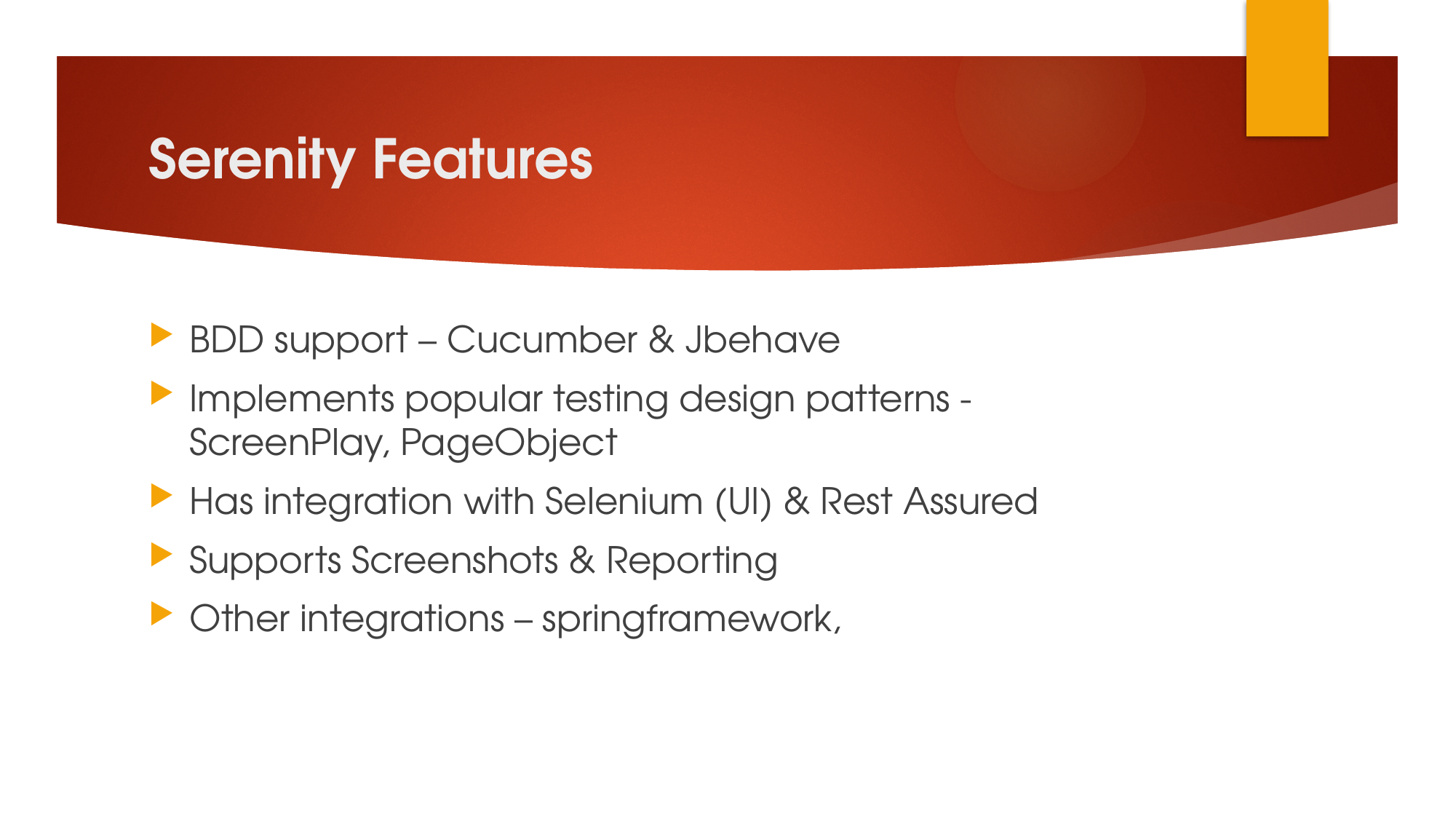

# Serenity Features
BDD support – Cucumber & Jbehave
Implements popular testing design patterns - ScreenPlay, PageObject
Has integration with Selenium (UI) & Rest Assured
Supports Screenshots & Reporting
Other integrations – springframework,